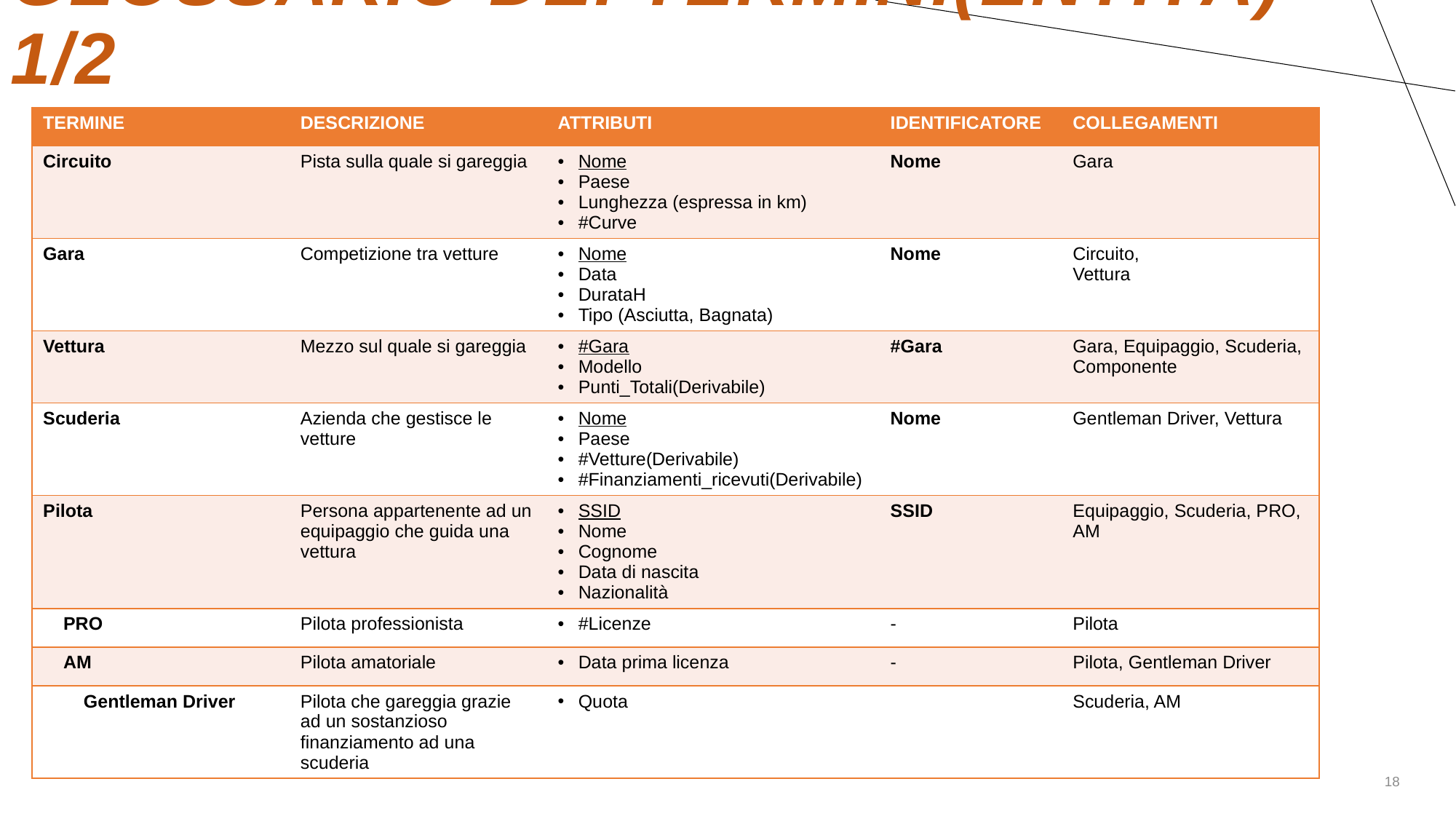

GLOSSARIO DEI TERMINI(ENTITà) 1/2
| TERMINE | DESCRIZIONE | ATTRIBUTI | IDENTIFICATORE | COLLEGAMENTI |
| --- | --- | --- | --- | --- |
| Circuito | Pista sulla quale si gareggia | Nome Paese  Lunghezza (espressa in km) #Curve | Nome | Gara |
| Gara | Competizione tra vetture | Nome Data DurataH Tipo (Asciutta, Bagnata) | Nome | Circuito, Vettura |
| Vettura | Mezzo sul quale si gareggia | #Gara Modello Punti\_Totali(Derivabile) | #Gara | Gara, Equipaggio, Scuderia, Componente |
| Scuderia | Azienda che gestisce le vetture | Nome Paese #Vetture(Derivabile) #Finanziamenti\_ricevuti(Derivabile) | Nome | Gentleman Driver, Vettura |
| Pilota | Persona appartenente ad un equipaggio che guida una vettura | SSID Nome Cognome Data di nascita Nazionalità | SSID | Equipaggio, Scuderia, PRO, AM |
| PRO | Pilota professionista | #Licenze | - | Pilota |
| AM | Pilota amatoriale | Data prima licenza | - | Pilota, Gentleman Driver |
| Gentleman Driver | Pilota che gareggia grazie ad un sostanzioso finanziamento ad una scuderia | Quota |  | Scuderia, AM |
18